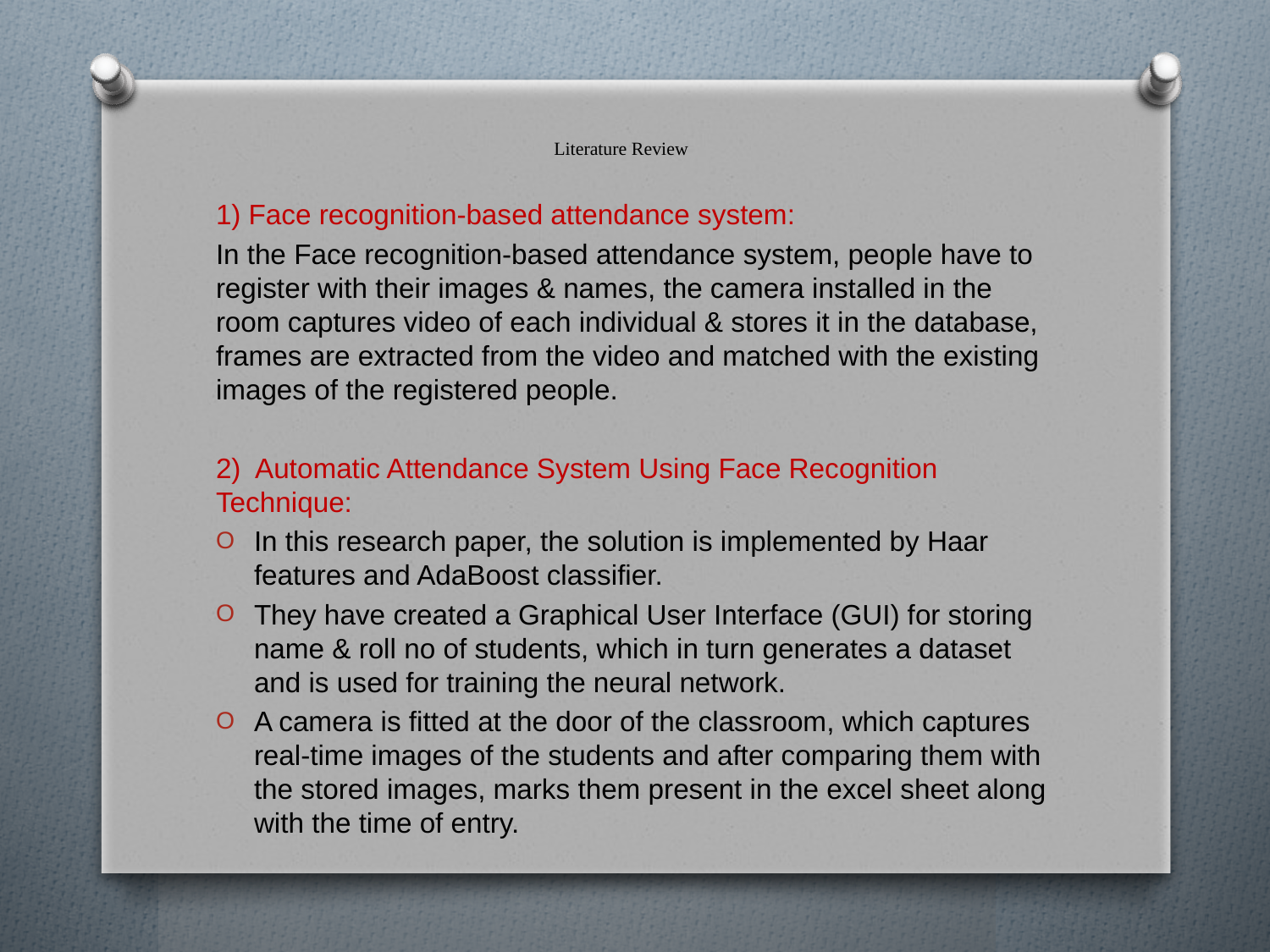

# Literature Review
1) Face recognition-based attendance system:
In the Face recognition-based attendance system, people have to register with their images & names, the camera installed in the room captures video of each individual & stores it in the database, frames are extracted from the video and matched with the existing images of the registered people.

2)  Automatic Attendance System Using Face Recognition Technique:
In this research paper, the solution is implemented by Haar features and AdaBoost classifier.
They have created a Graphical User Interface (GUI) for storing name & roll no of students, which in turn generates a dataset and is used for training the neural network.
A camera is fitted at the door of the classroom, which captures real-time images of the students and after comparing them with the stored images, marks them present in the excel sheet along with the time of entry.